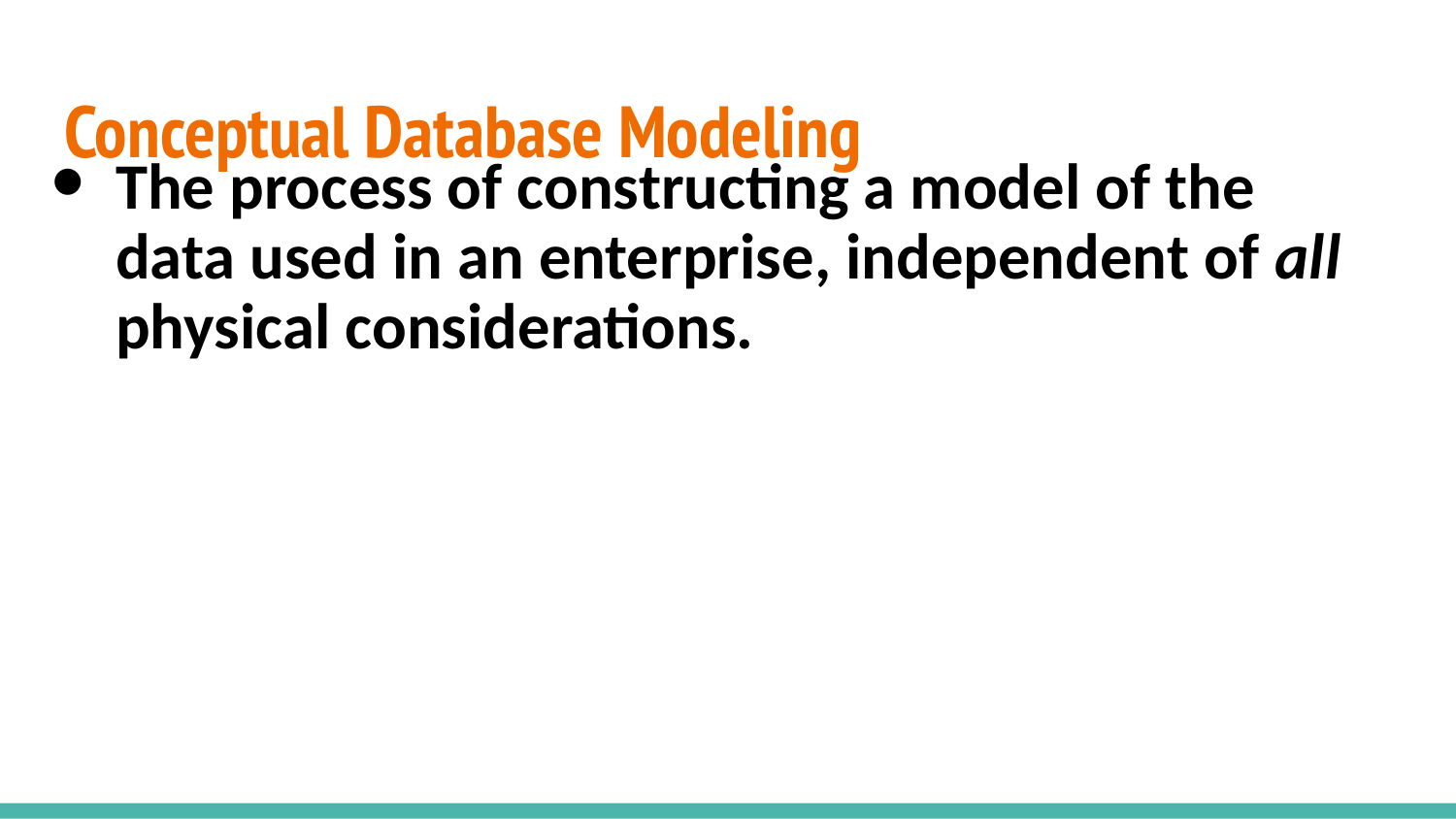

# Conceptual Database Modeling
The process of constructing a model of the data used in an enterprise, independent of all physical considerations.